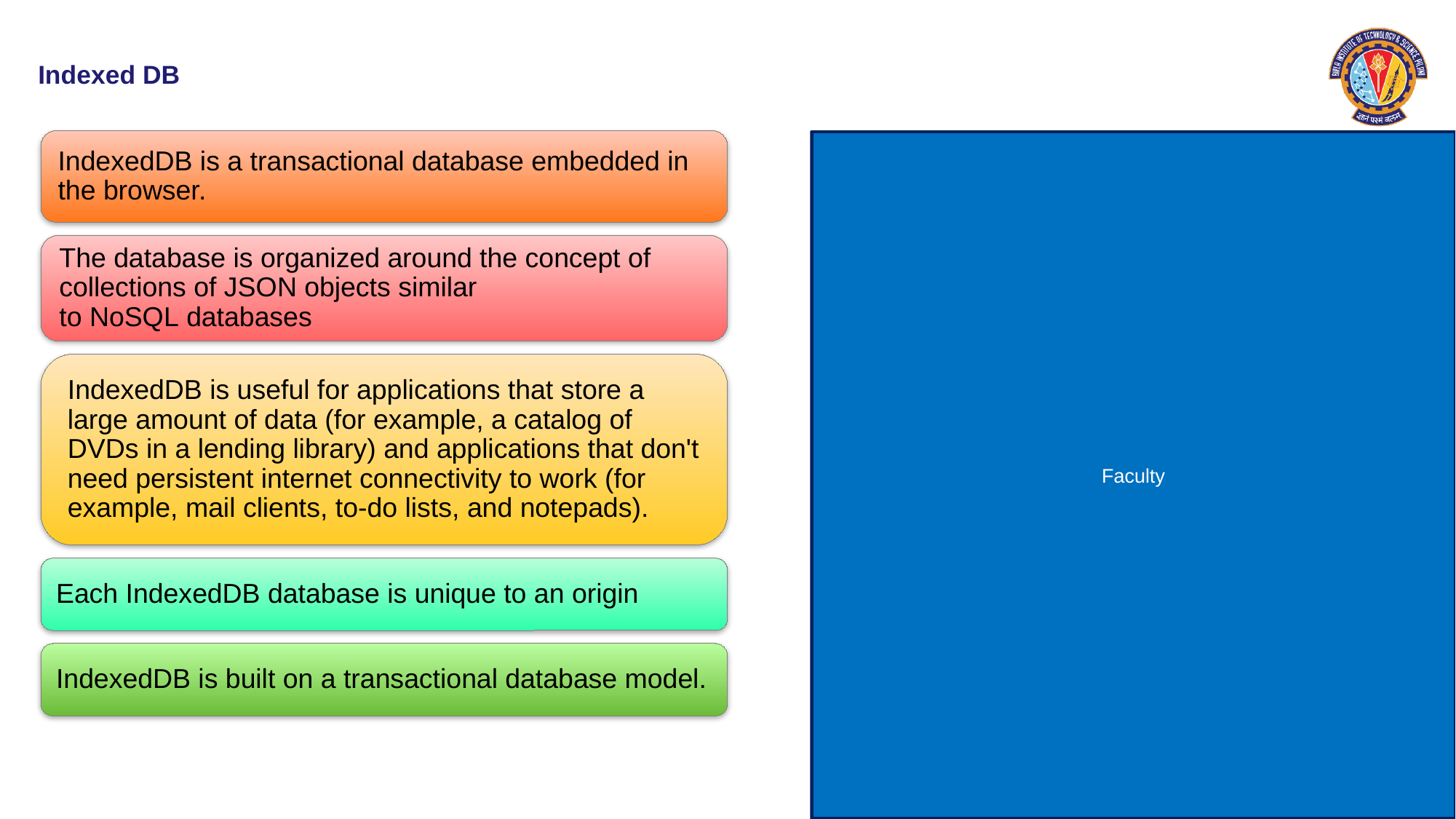

# Indexed DB
IndexedDB is a transactional database embedded in the browser.
The database is organized around the concept of collections of JSON objects similar to NoSQL databases
IndexedDB is useful for applications that store a large amount of data (for example, a catalog of DVDs in a lending library) and applications that don't need persistent internet connectivity to work (for example, mail clients, to-do lists, and notepads).
Each IndexedDB database is unique to an origin
IndexedDB is built on a transactional database model.